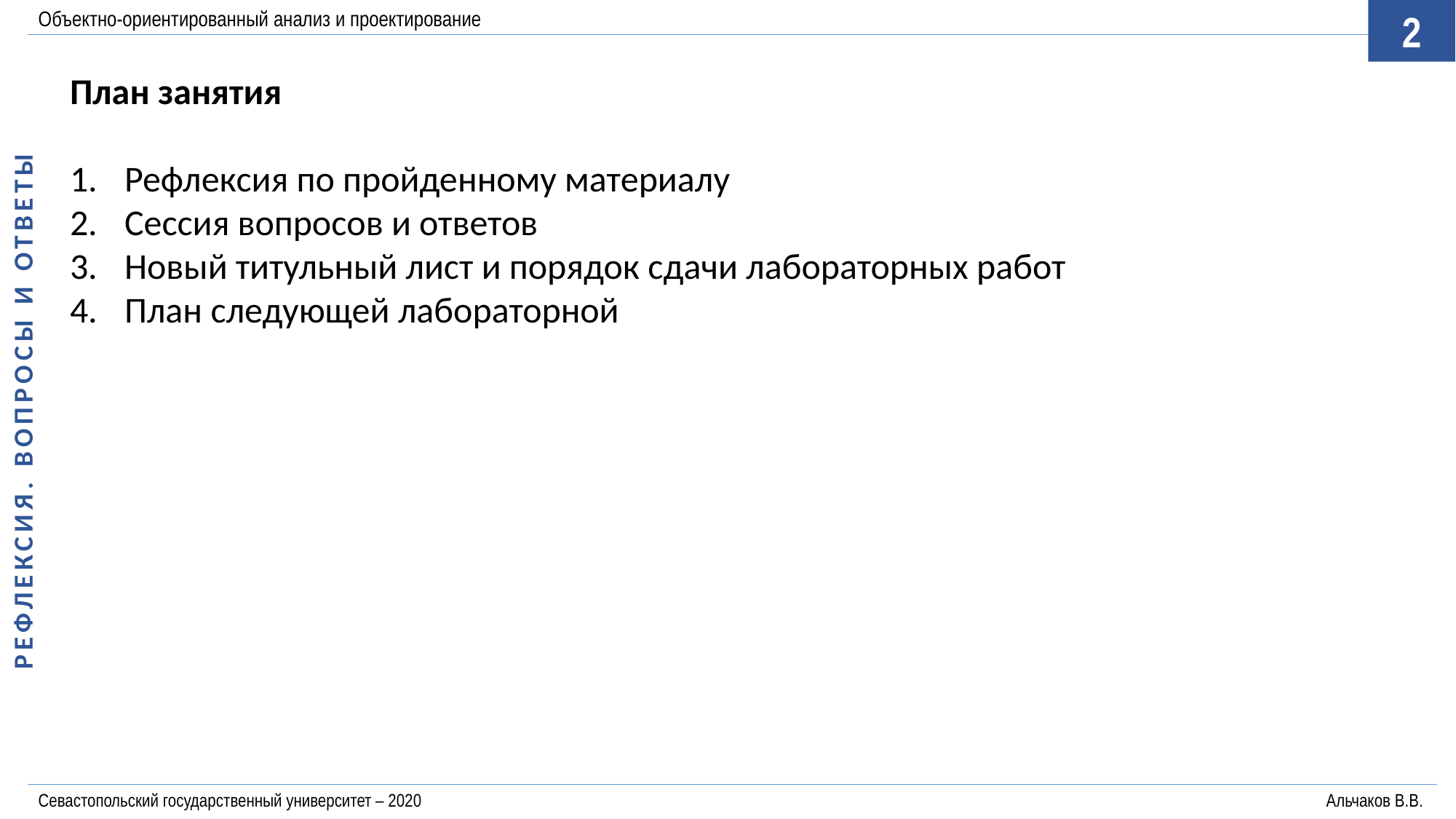

Объектно-ориентированный анализ и проектирование
2
РЕФЛЕКСИЯ. ВОПРОСЫ И ОТВЕТЫ
План занятия

Рефлексия по пройденному материалу
Сессия вопросов и ответов
Новый титульный лист и порядок сдачи лабораторных работ
План следующей лабораторной
Севастопольский государственный университет – 2020	Альчаков В.В.